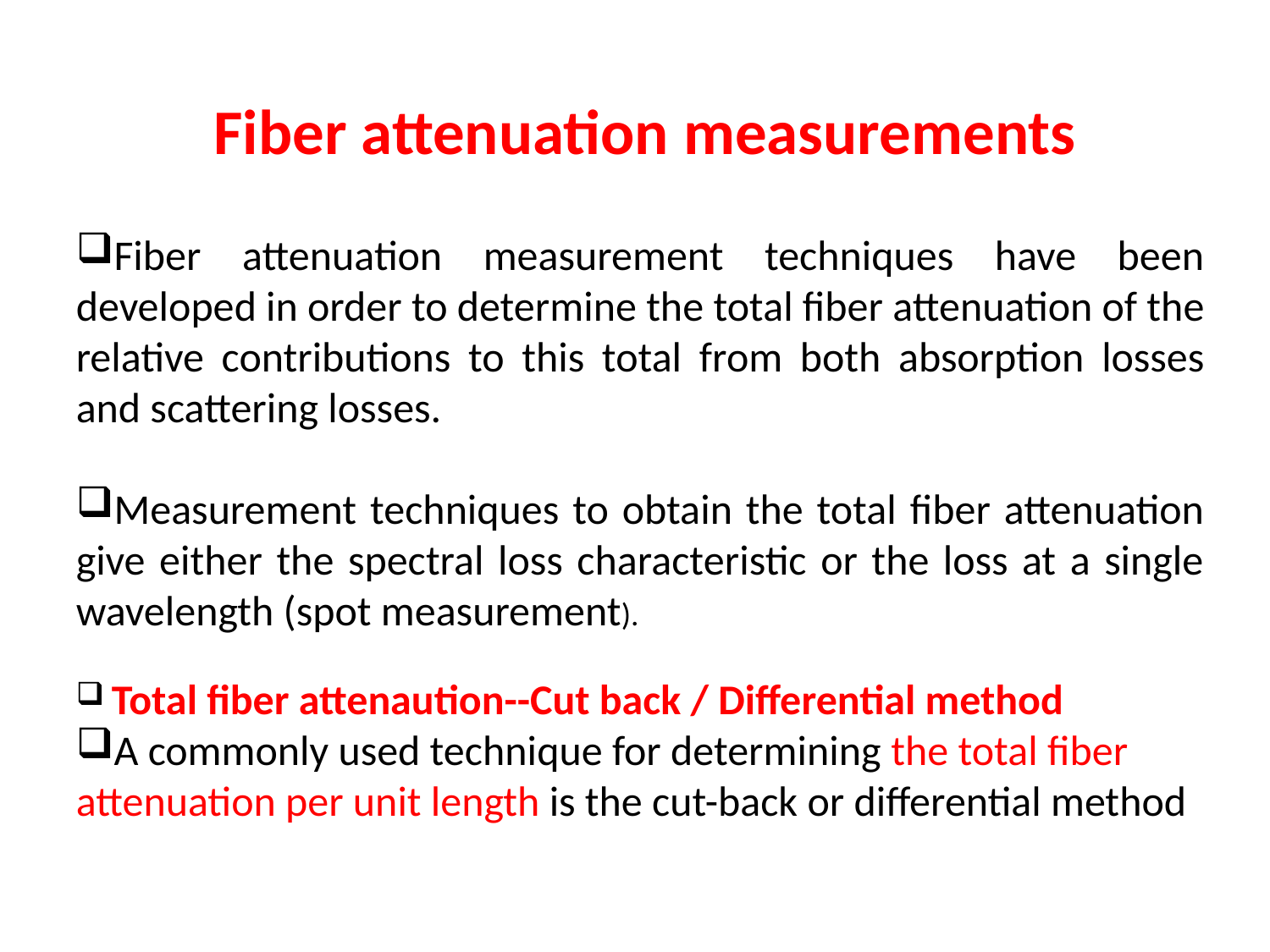

Fiber attenuation measurements
Fiber attenuation measurement techniques have been developed in order to determine the total fiber attenuation of the relative contributions to this total from both absorption losses and scattering losses.

Measurement techniques to obtain the total fiber attenuation give either the spectral loss characteristic or the loss at a single wavelength (spot measurement).

 Total fiber attenaution--Cut back / Differential method
A commonly used technique for determining the total fiber attenuation per unit length is the cut-back or differential method